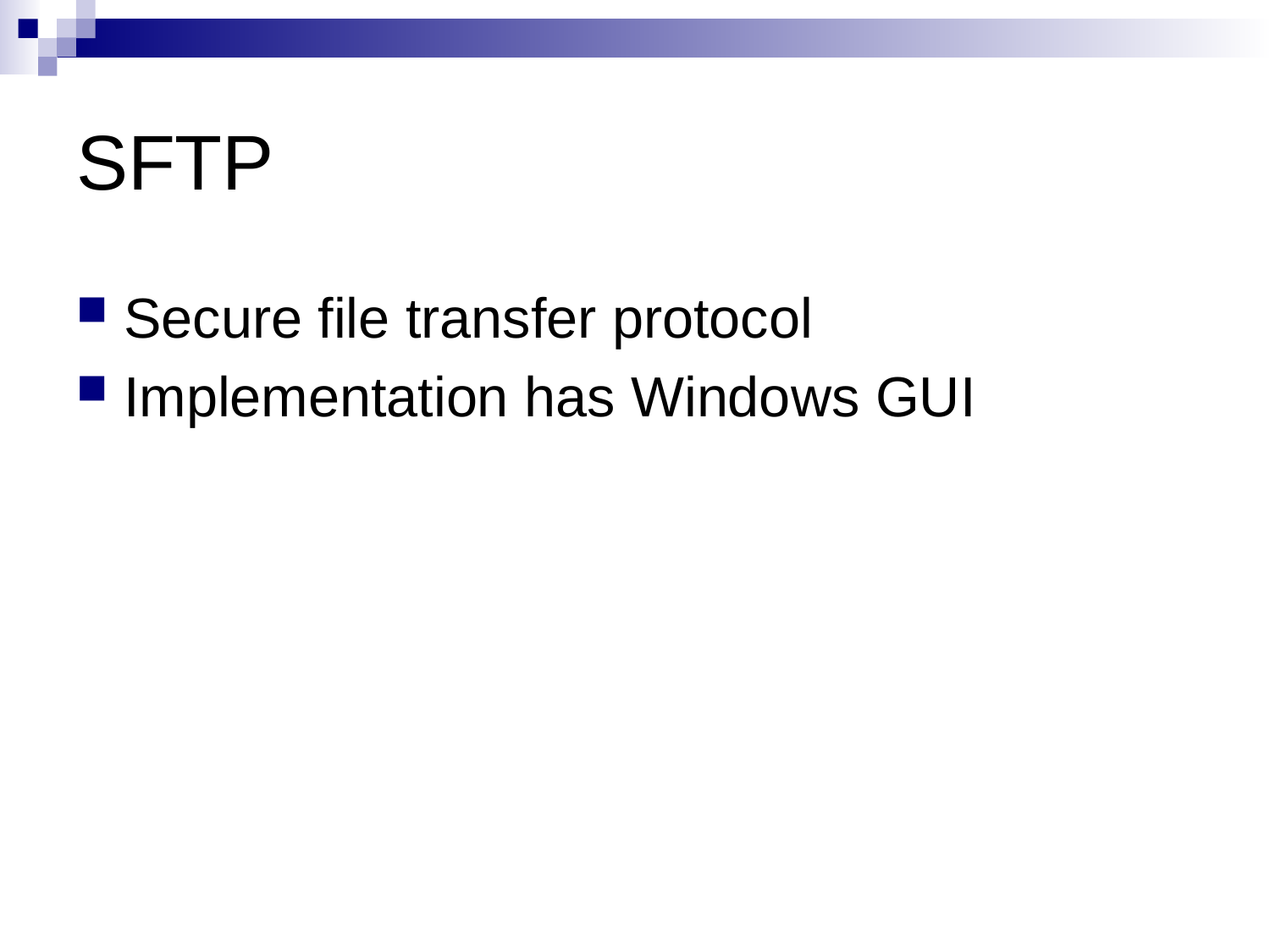

# SFTP
Secure file transfer protocol
Implementation has Windows GUI